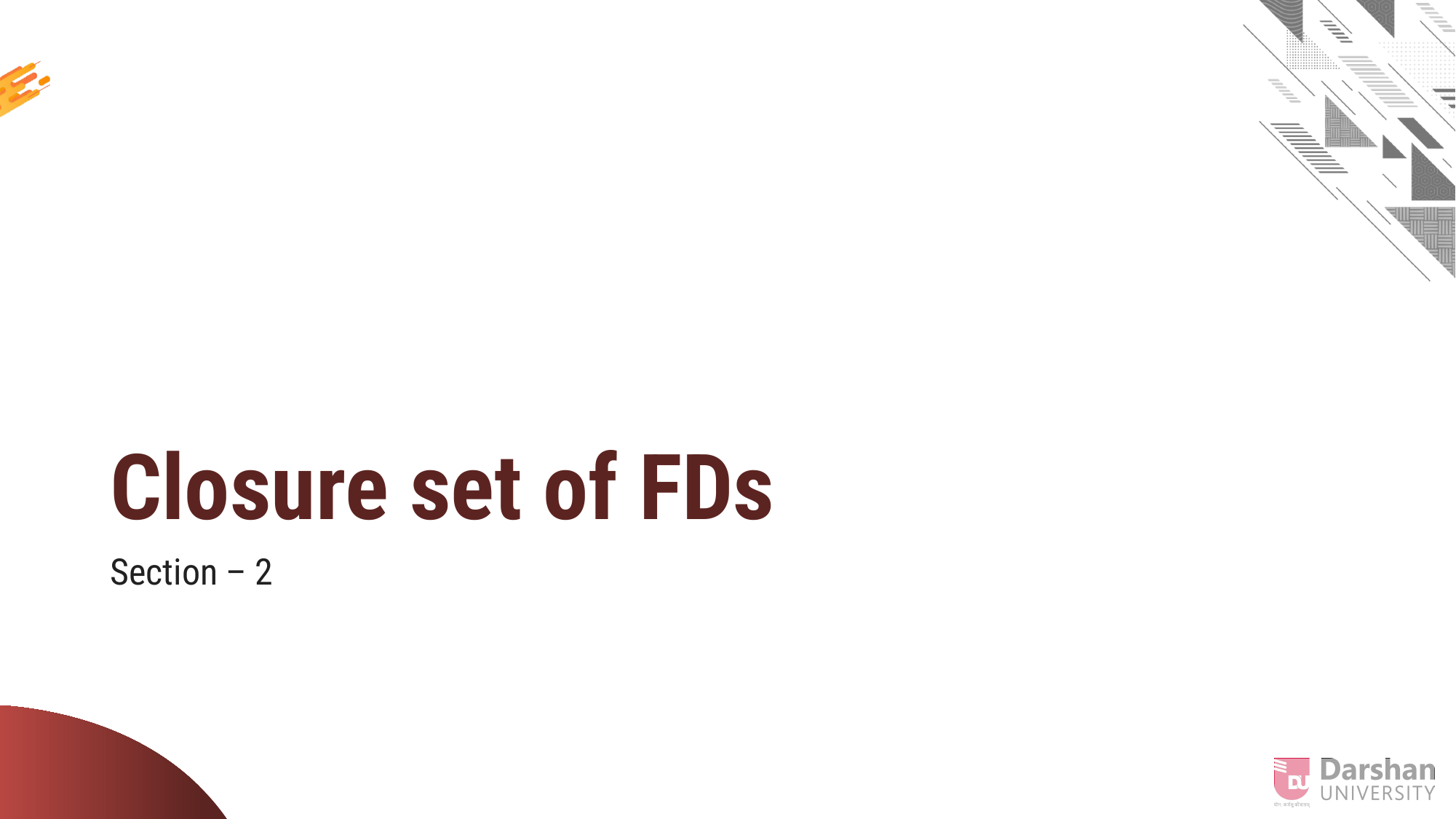

# Closure set of FDs
Section – 2